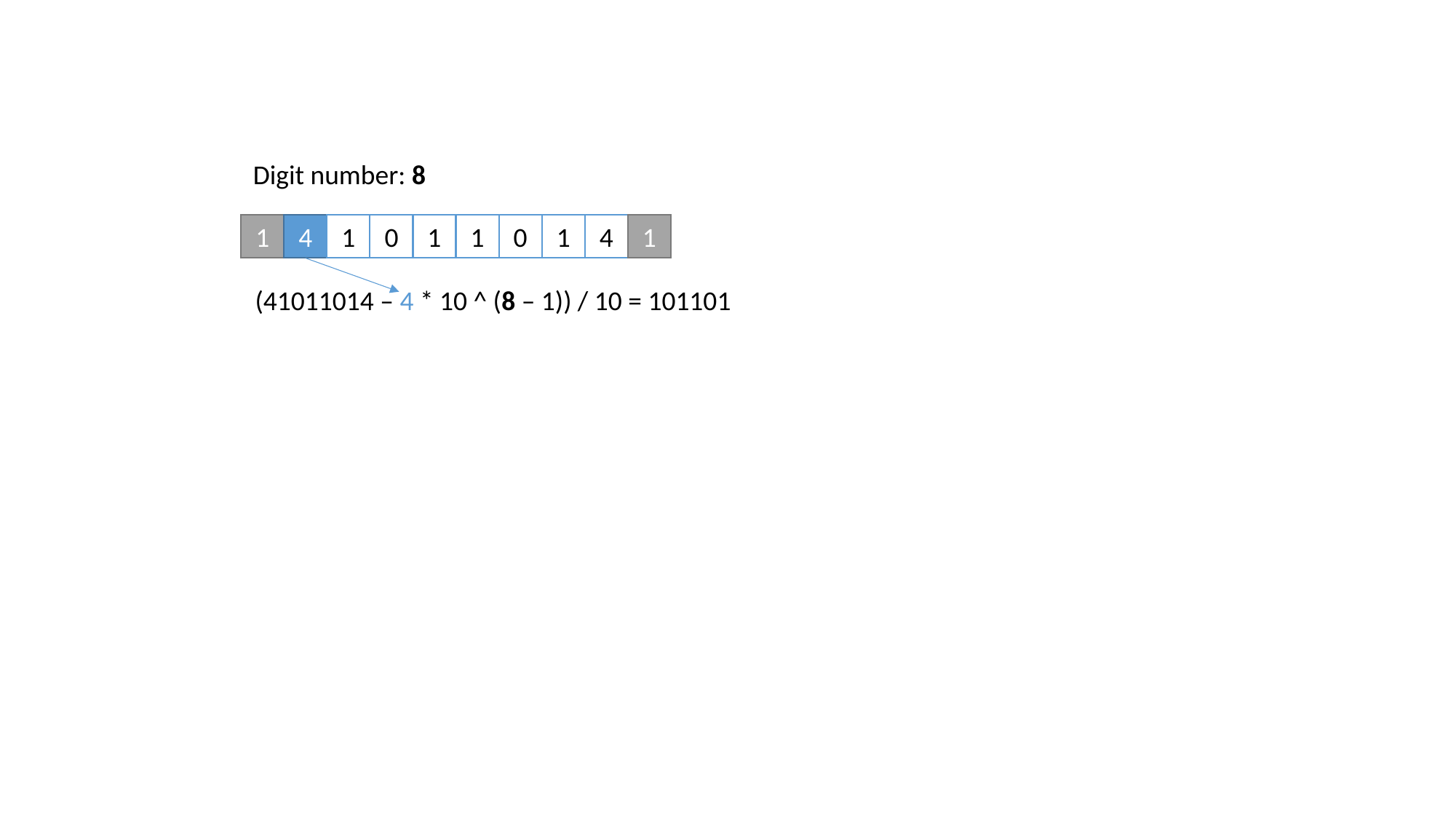

Digit number: 8
1
4
1
0
1
1
0
1
4
1
(41011014 – 4 * 10 ^ (8 – 1)) / 10 = 101101